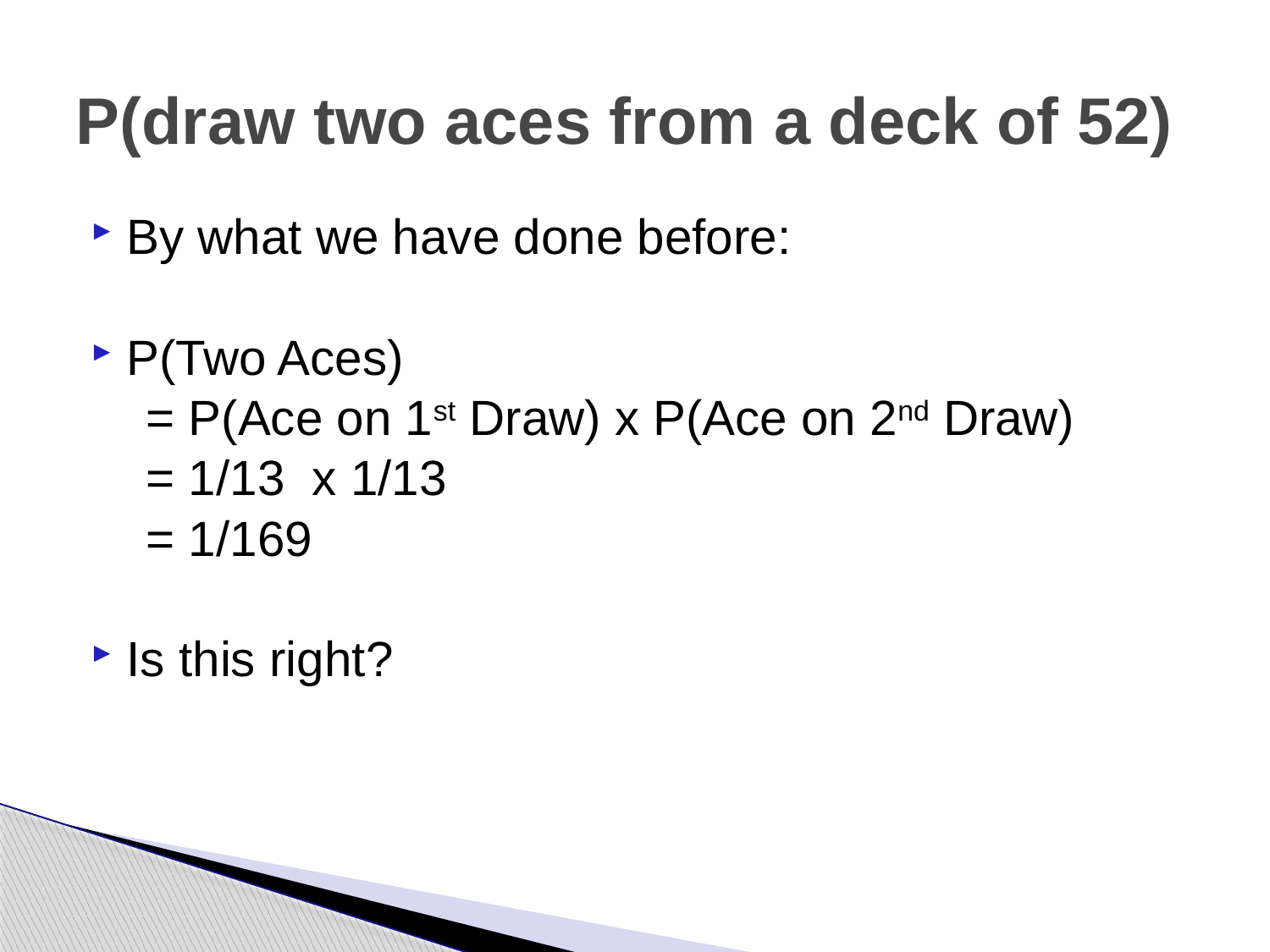

# P(draw two aces from a deck of 52)
By what we have done before:

P(Two Aces)
    = P(Ace on 1st Draw) x P(Ace on 2nd Draw)
    = 1/13  x 1/13
    = 1/169

Is this right?